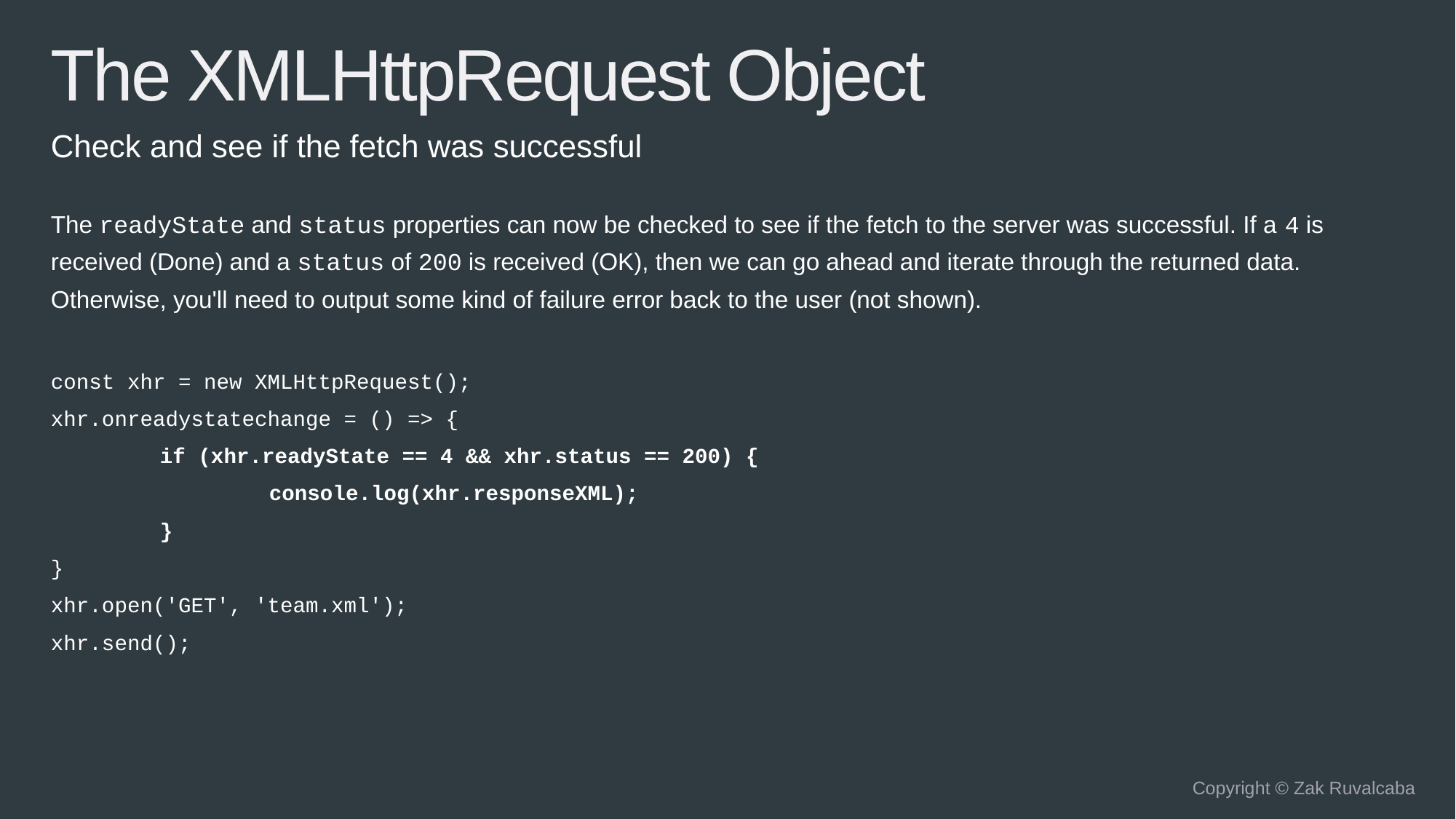

# The XMLHttpRequest Object
Check and see if the fetch was successful
The readyState and status properties can now be checked to see if the fetch to the server was successful. If a 4 is received (Done) and a status of 200 is received (OK), then we can go ahead and iterate through the returned data. Otherwise, you'll need to output some kind of failure error back to the user (not shown).

const xhr = new XMLHttpRequest();
xhr.onreadystatechange = () => {
	if (xhr.readyState == 4 && xhr.status == 200) {
		console.log(xhr.responseXML);
	}
}
xhr.open('GET', 'team.xml');
xhr.send();